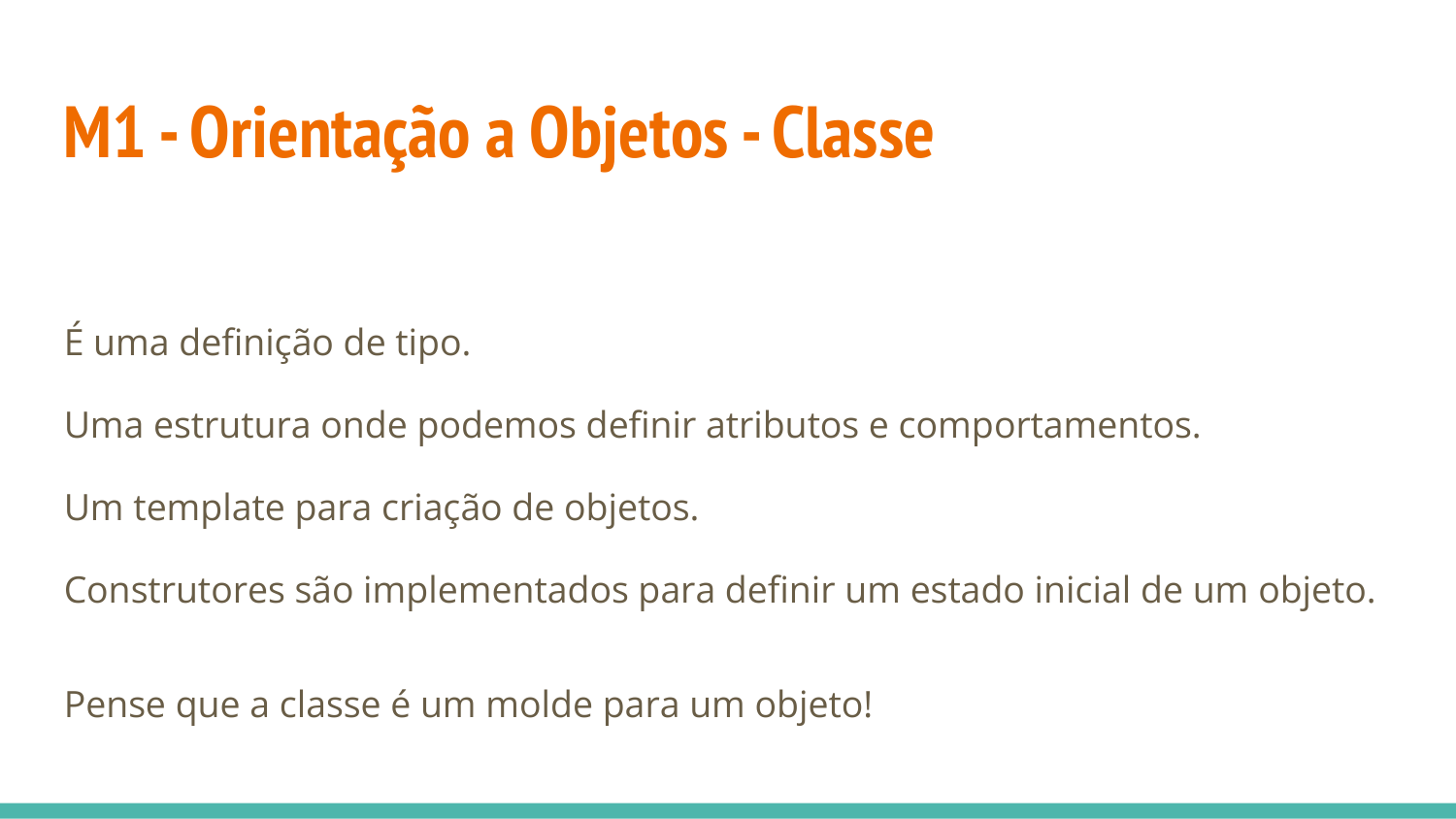

M1 - Orientação a Objetos - Classe
É uma definição de tipo.
Uma estrutura onde podemos definir atributos e comportamentos.
Um template para criação de objetos.
Construtores são implementados para definir um estado inicial de um objeto.
Pense que a classe é um molde para um objeto!